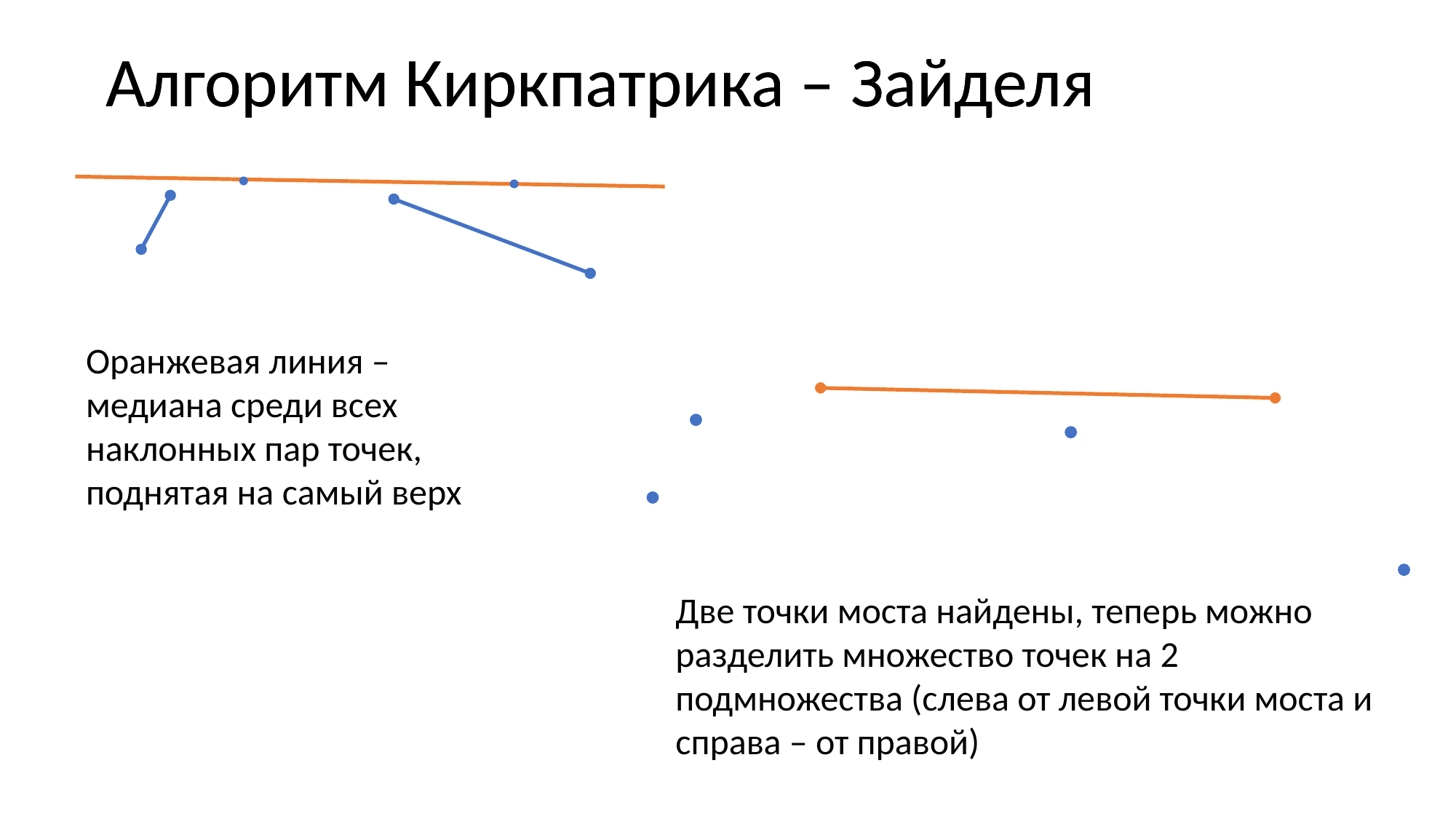

# Алгоритм Киркпатрика – Зайделя
Алгоритм Киркпатрика – Зайделя

Оранжевая линия – медиана среди всех наклонных пар точек, поднятая на самый верх

Две точки моста найдены, теперь можно разделить множество точек на 2 подмножества (слева от левой точки моста и справа – от правой)